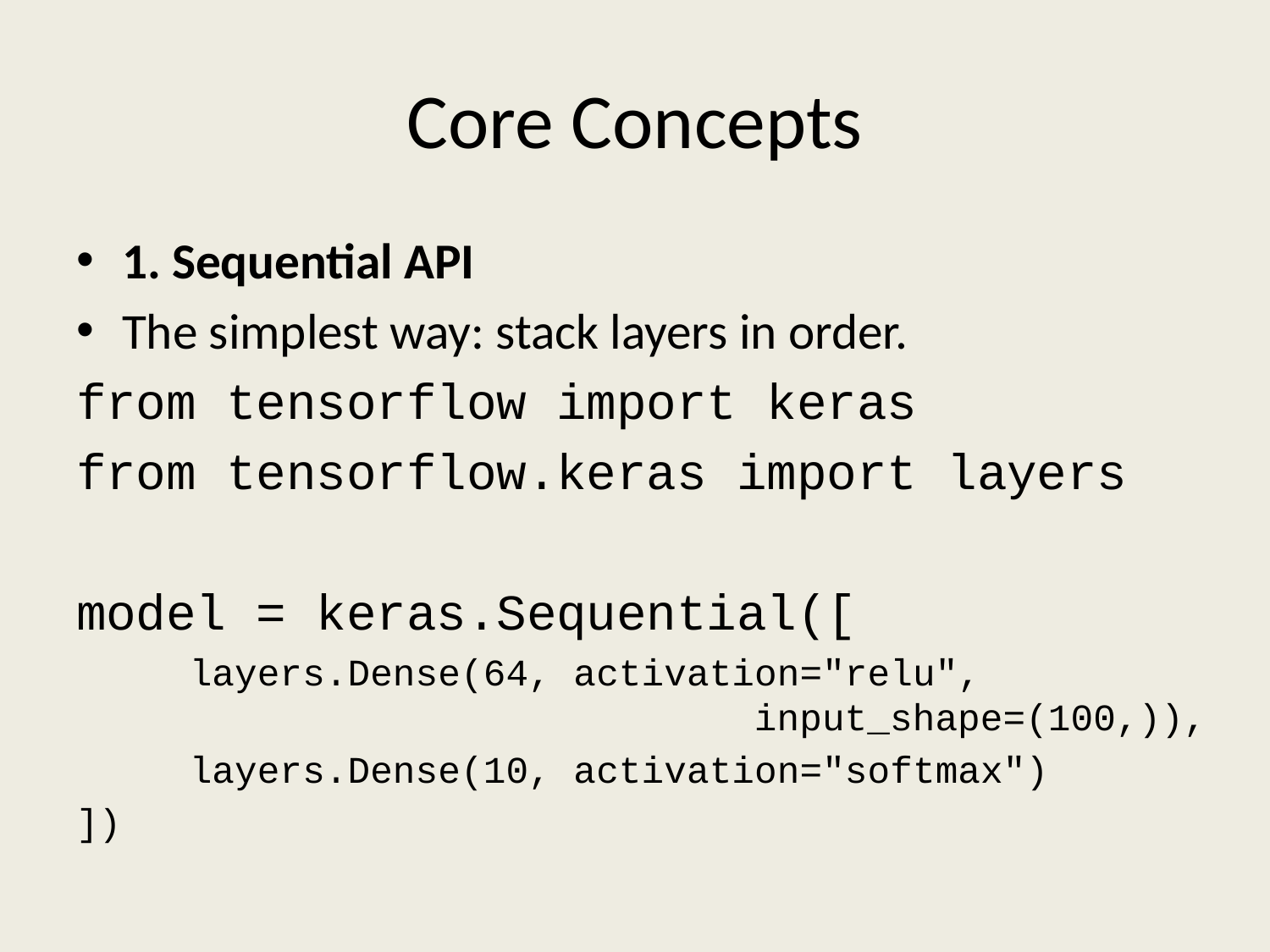

# Core Concepts
1. Sequential API
The simplest way: stack layers in order.
from tensorflow import keras
from tensorflow.keras import layers

model = keras.Sequential([
     layers.Dense(64, activation="relu",
                              input_shape=(100,)),
     layers.Dense(10, activation="softmax")
])